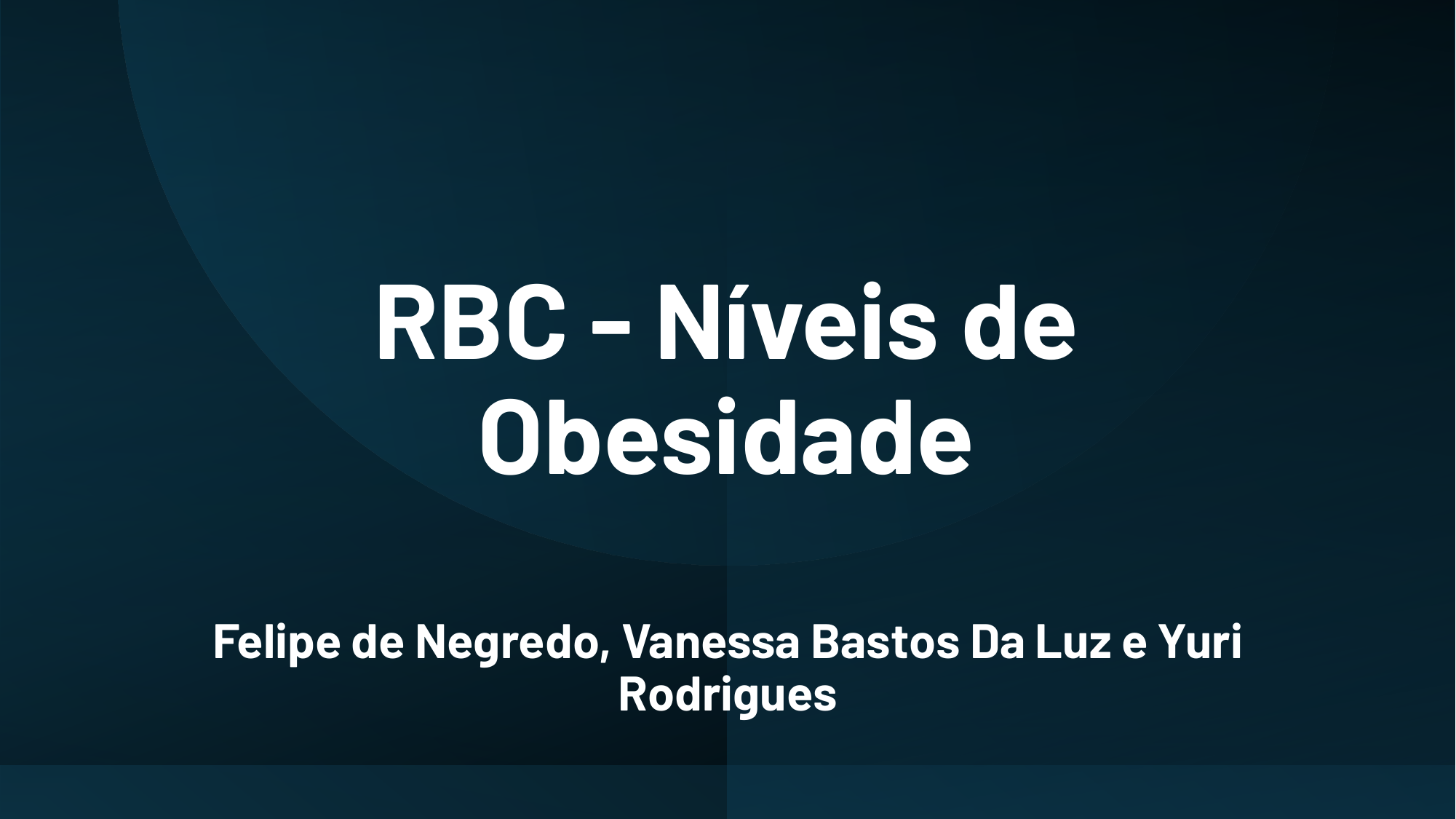

# RBC - Níveis de Obesidade
Felipe de Negredo, Vanessa Bastos Da Luz e Yuri Rodrigues